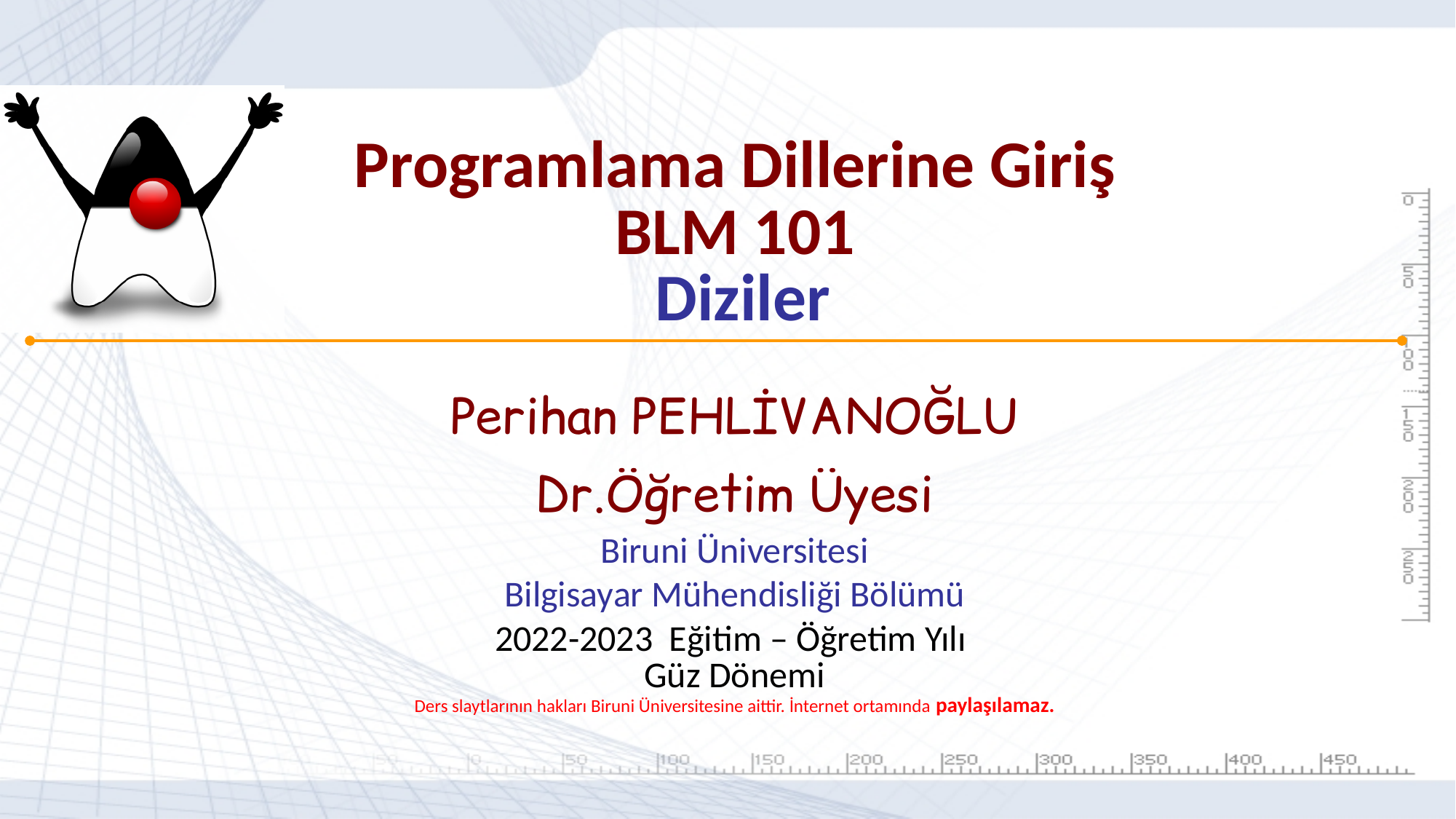

Programlama Dillerine Giriş
BLM 101
 Diziler

Perihan PEHLİVANOĞLU
Dr.Öğretim Üyesi
Biruni Üniversitesi
Bilgisayar Mühendisliği Bölümü
2022-2023  Eğitim – Öğretim Yılı
Güz Dönemi
Ders slaytlarının hakları Biruni Üniversitesine aittir. İnternet ortamında paylaşılamaz.